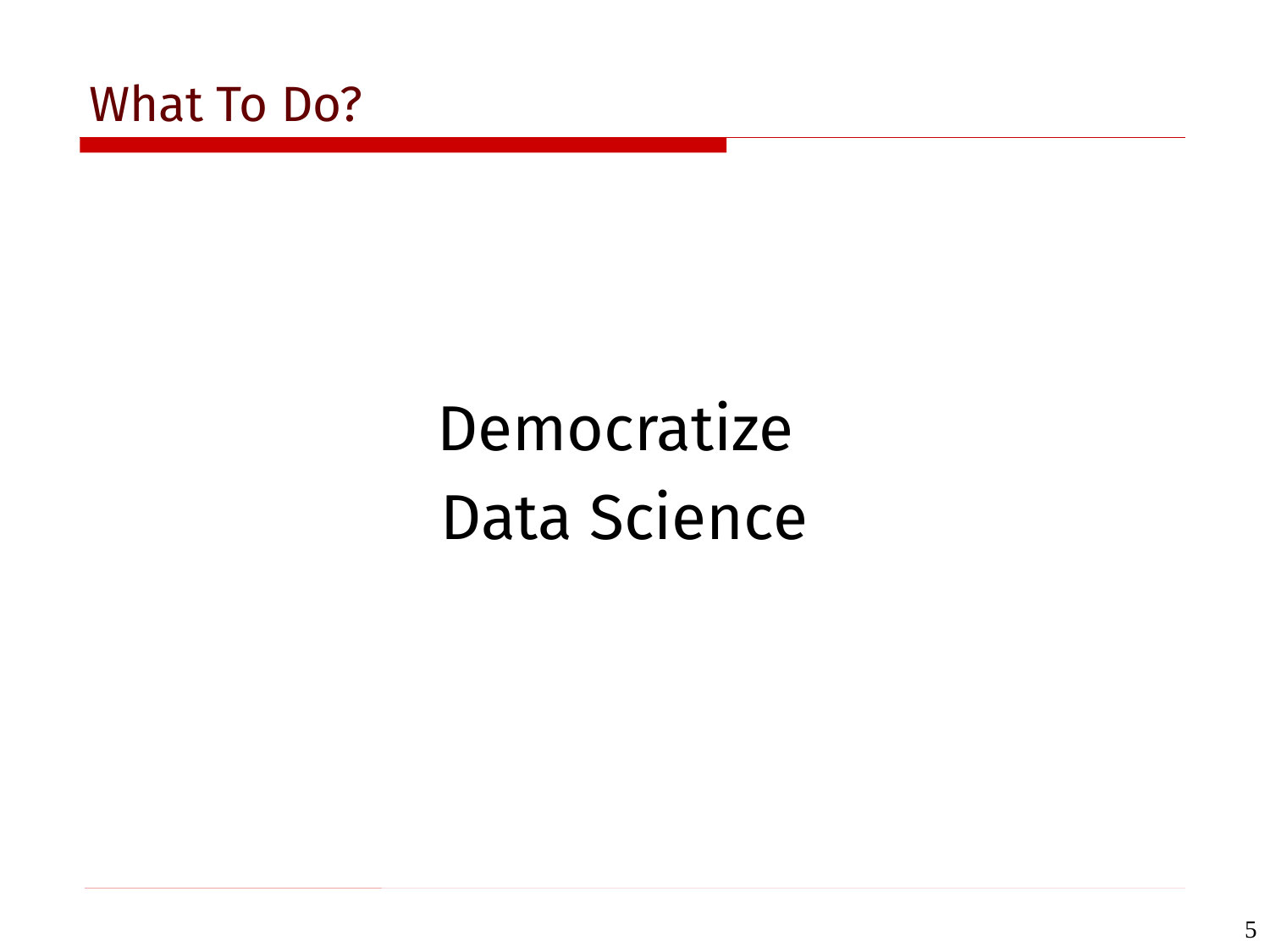

# What To Do?
Democratize
Data Science
5